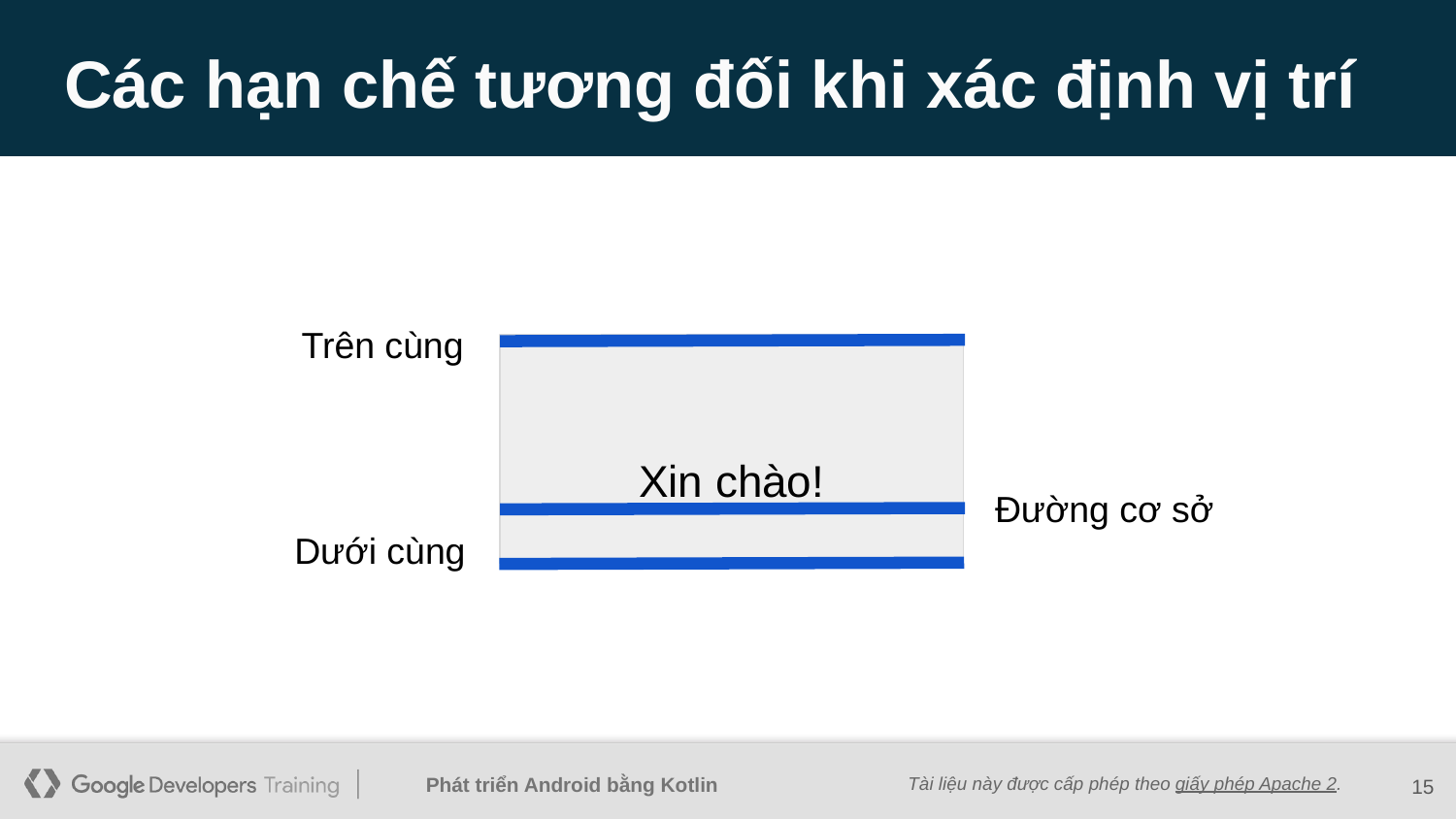

# Các hạn chế tương đối khi xác định vị trí
Trên cùng

Xin chào!
Đường cơ sở
Dưới cùng
15